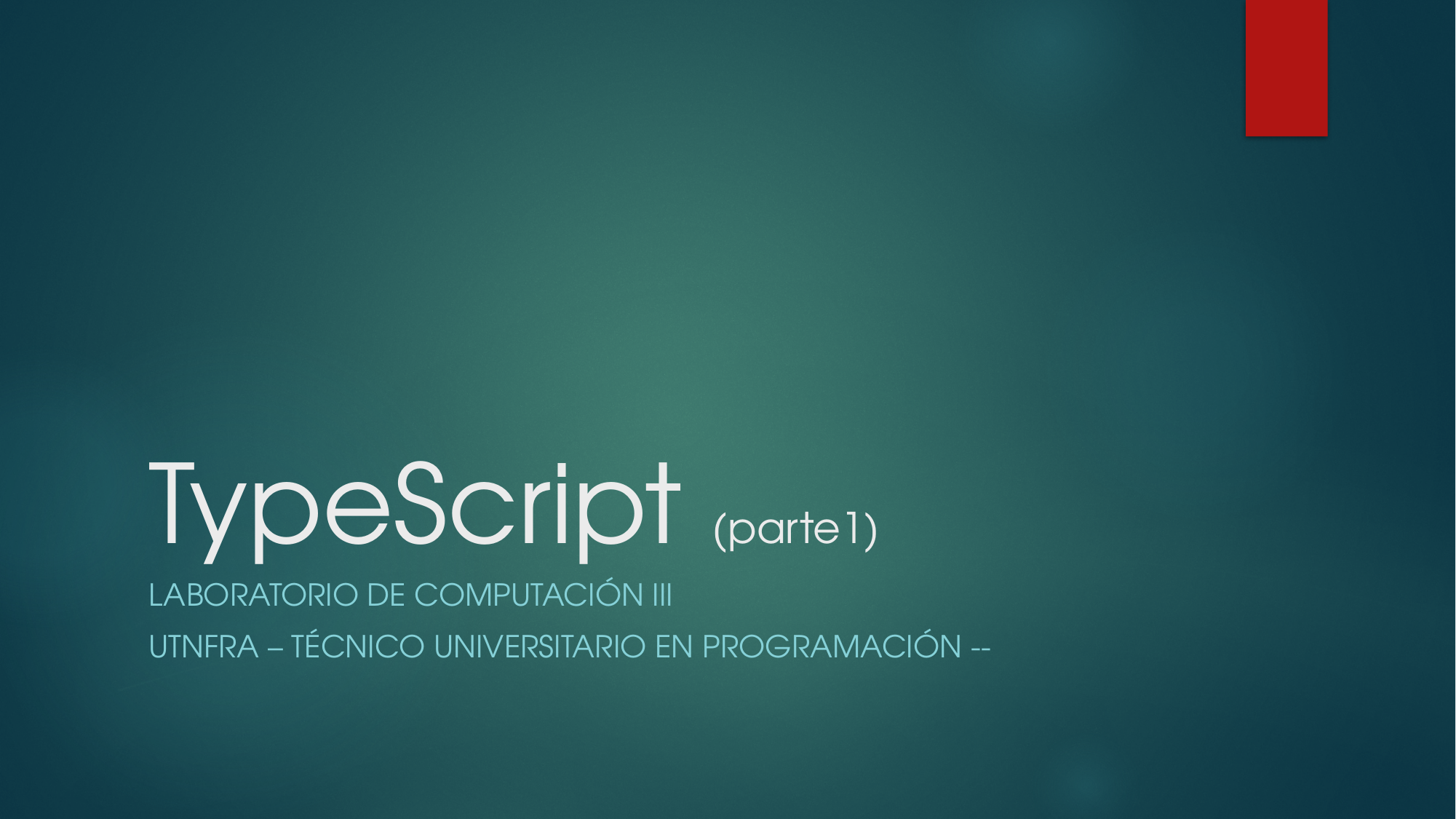

# TypeScript (parte1)
LABORATORIO DE COMPUTACIÓN III
UTNFRA – TÉCNICO UNIVERSITARIO EN PROGRAMACIÓN --